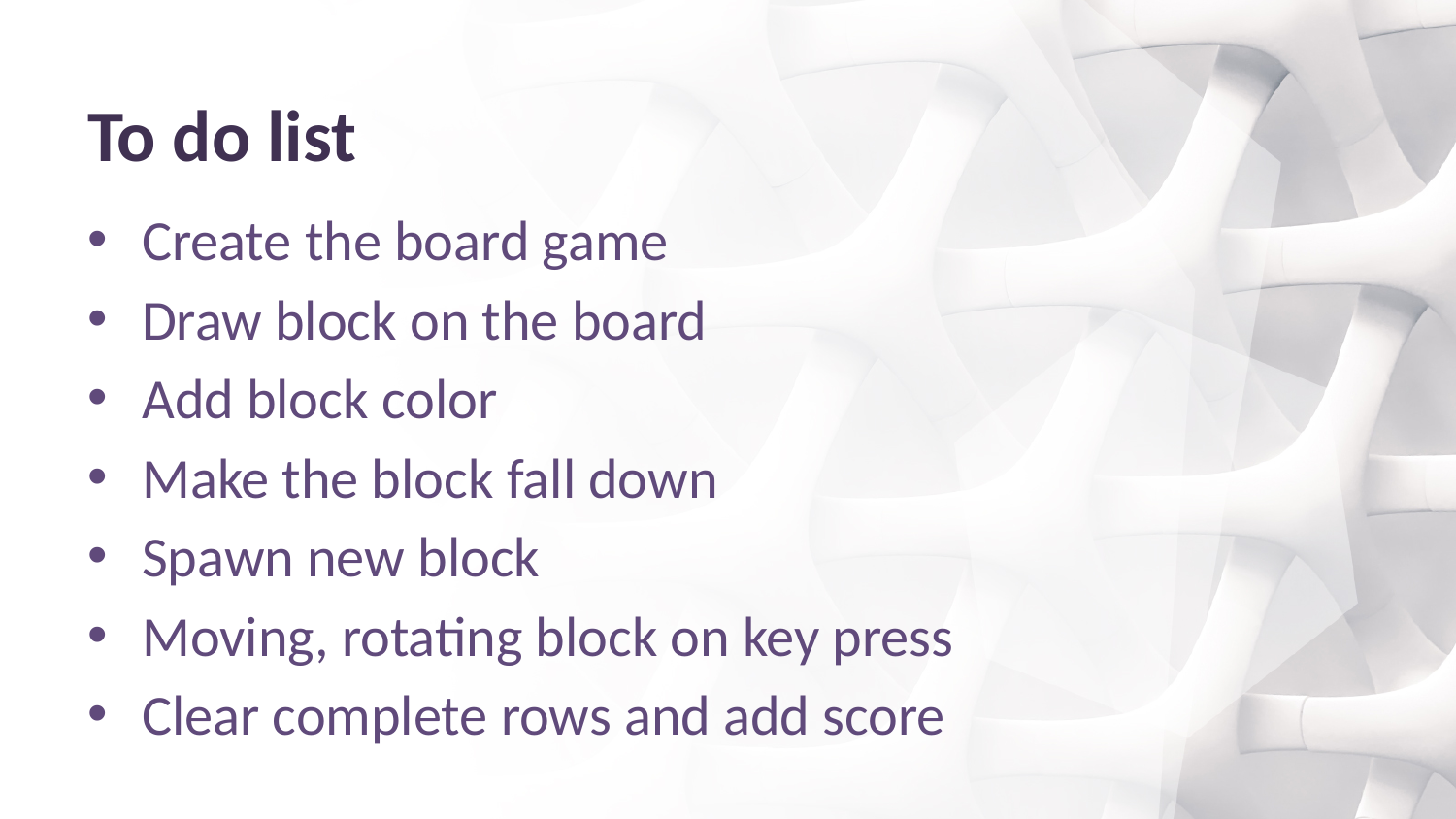

# To do list
Create the board game
Draw block on the board
Add block color
Make the block fall down
Spawn new block
Moving, rotating block on key press
Clear complete rows and add score